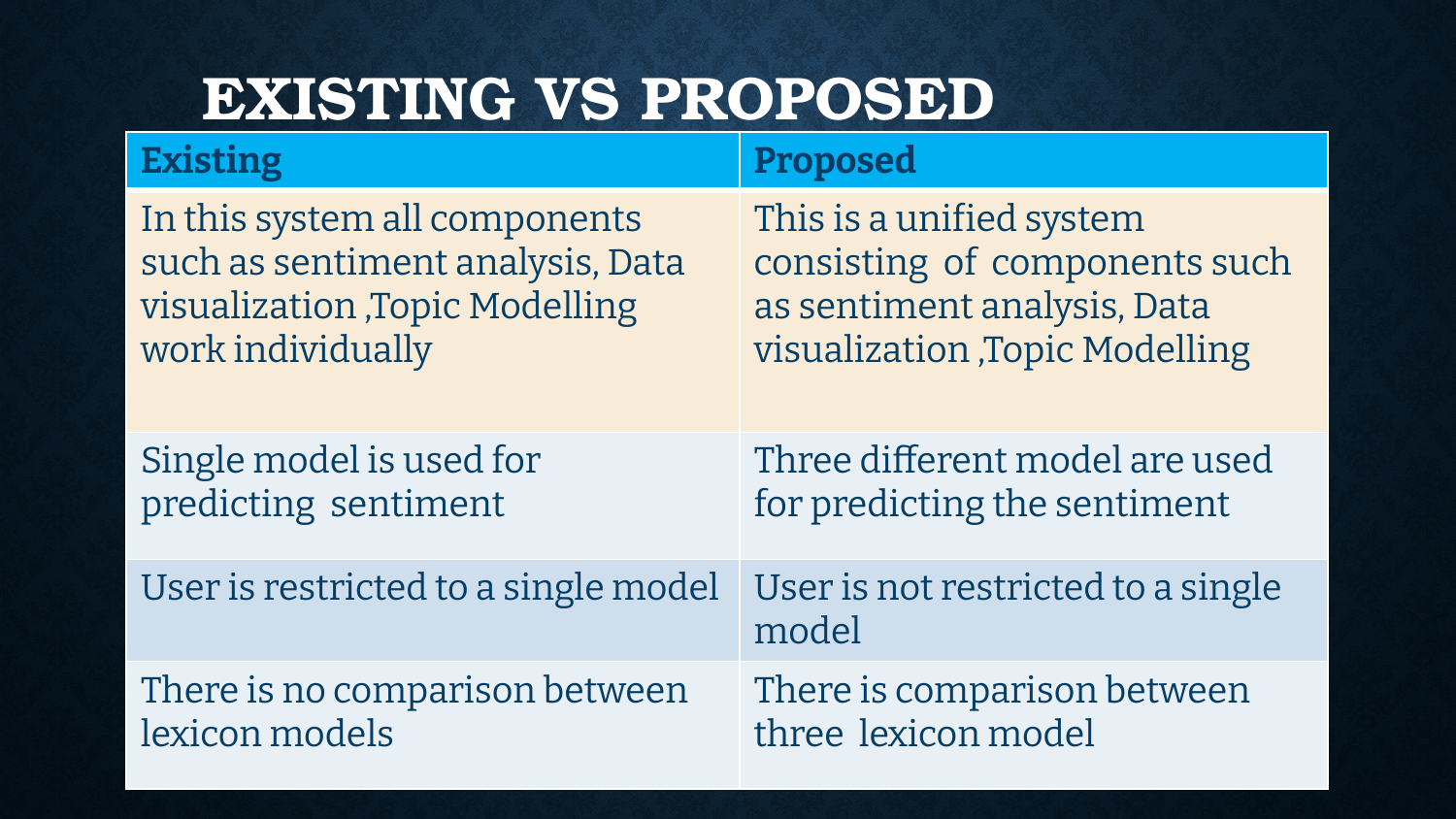

# Existing vs Proposed System
| Existing | Proposed |
| --- | --- |
| In this system all components such as sentiment analysis, Data visualization ,Topic Modelling work individually | This is a unified system consisting of components such as sentiment analysis, Data visualization ,Topic Modelling |
| Single model is used for predicting sentiment | Three different model are used for predicting the sentiment |
| User is restricted to a single model | User is not restricted to a single model |
| There is no comparison between lexicon models | There is comparison between three lexicon model |